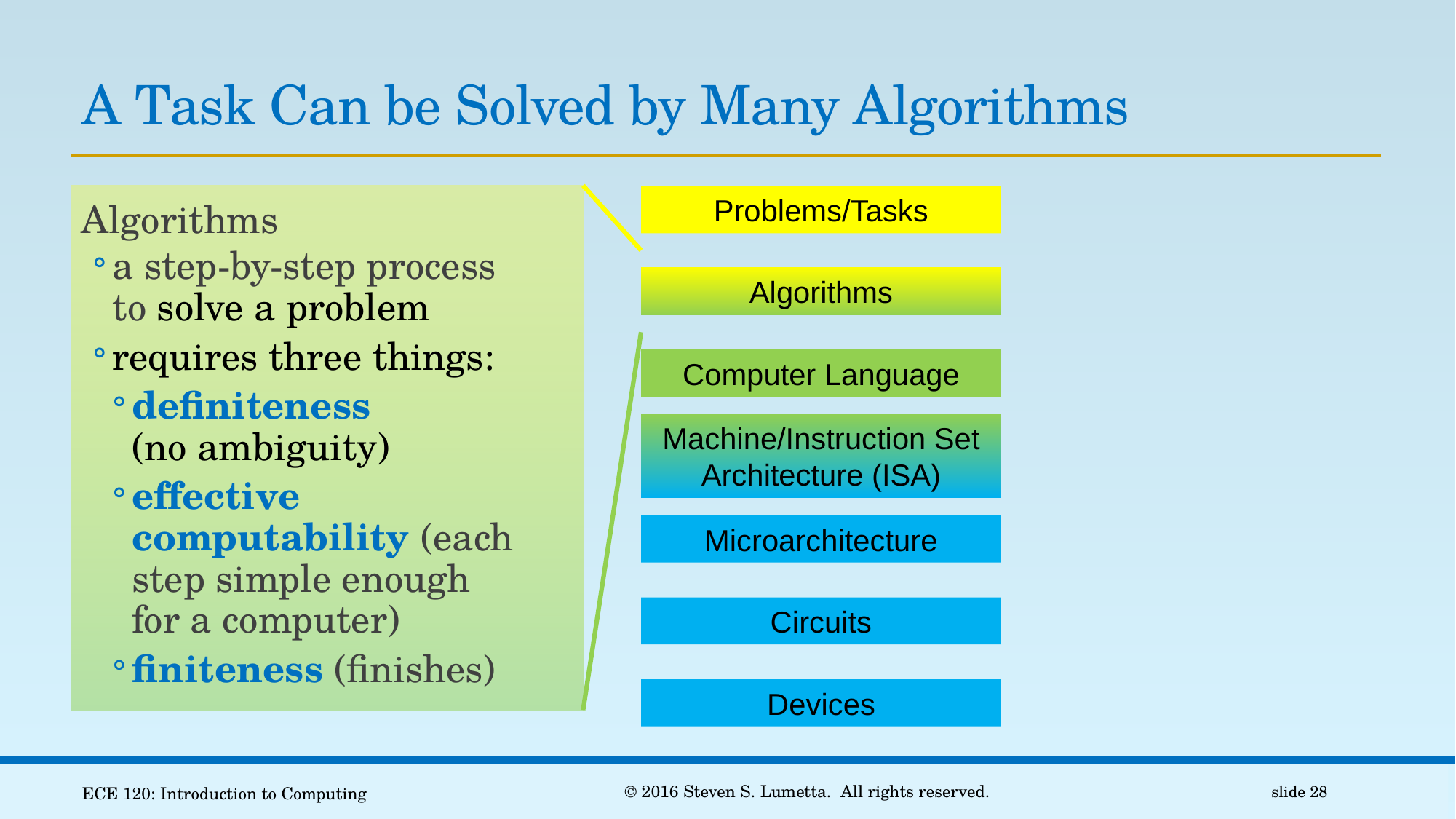

# A Task Can be Solved by Many Algorithms
Problems/Tasks
Algorithms
Computer Language
Machine/Instruction Set Architecture (ISA)
Microarchitecture
Circuits
Devices

Algorithms
a step-by-step process
to solve a problem
requires three things:
definiteness
(no ambiguity)
effective
computability (each
step simple enough
for a computer)
finiteness (finishes)
ECE 120: Introduction to Computing
© 2016 Steven S. Lumetta.  All rights reserved.
slide 28